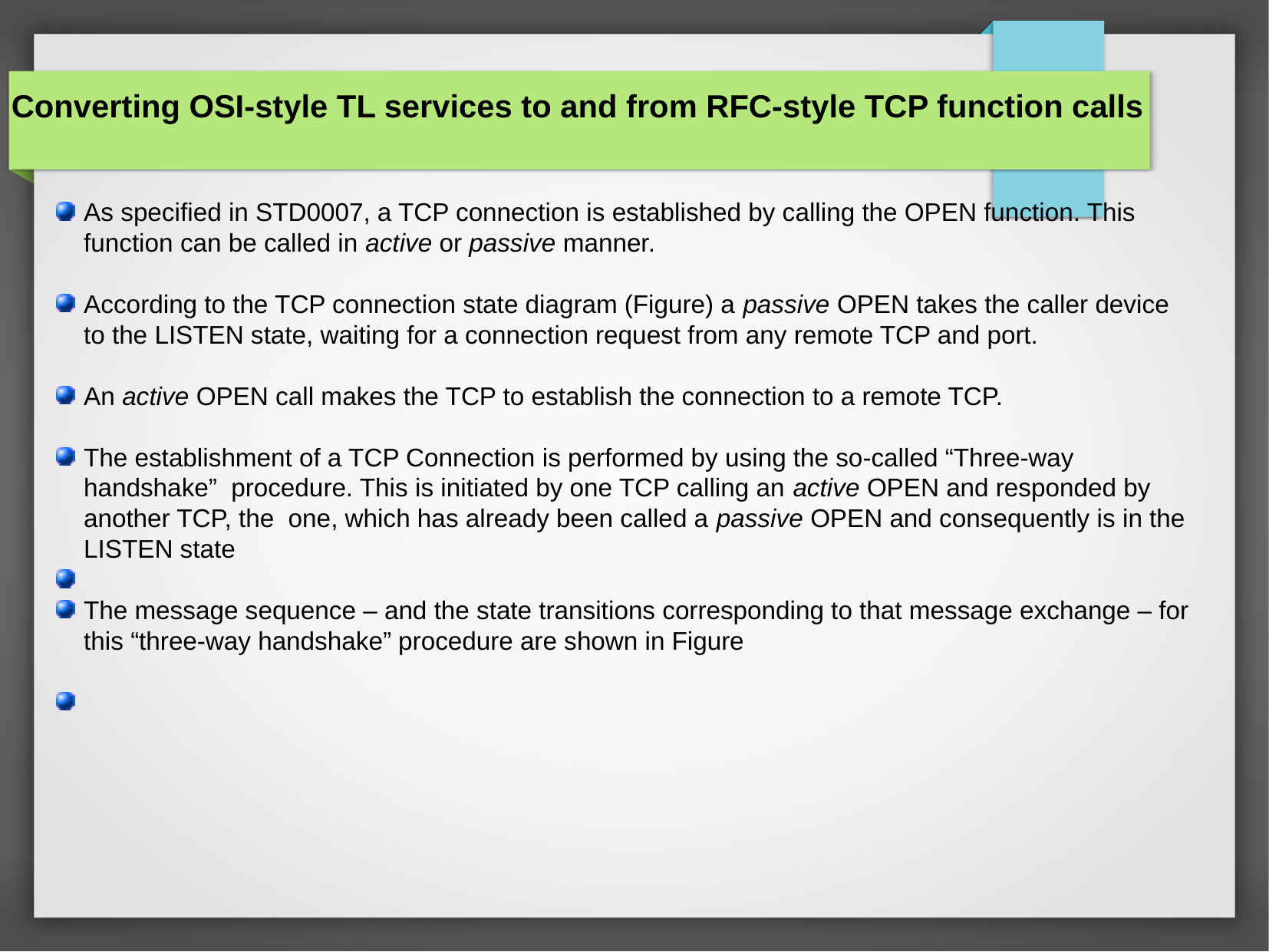

Converting OSI-style TL services to and from RFC-style TCP function calls
As specified in STD0007, a TCP connection is established by calling the OPEN function. This  function can be called in active or passive manner.

According to the TCP connection state diagram (Figure) a passive OPEN takes the caller device  to the LISTEN state, waiting for a connection request from any remote TCP and port.

An active OPEN call makes the TCP to establish the connection to a remote TCP.

The establishment of a TCP Connection is performed by using the so-called “Three-way handshake”  procedure. This is initiated by one TCP calling an active OPEN and responded by another TCP, the  one, which has already been called a passive OPEN and consequently is in the LISTEN state

The message sequence – and the state transitions corresponding to that message exchange – for  this “three-way handshake” procedure are shown in Figure